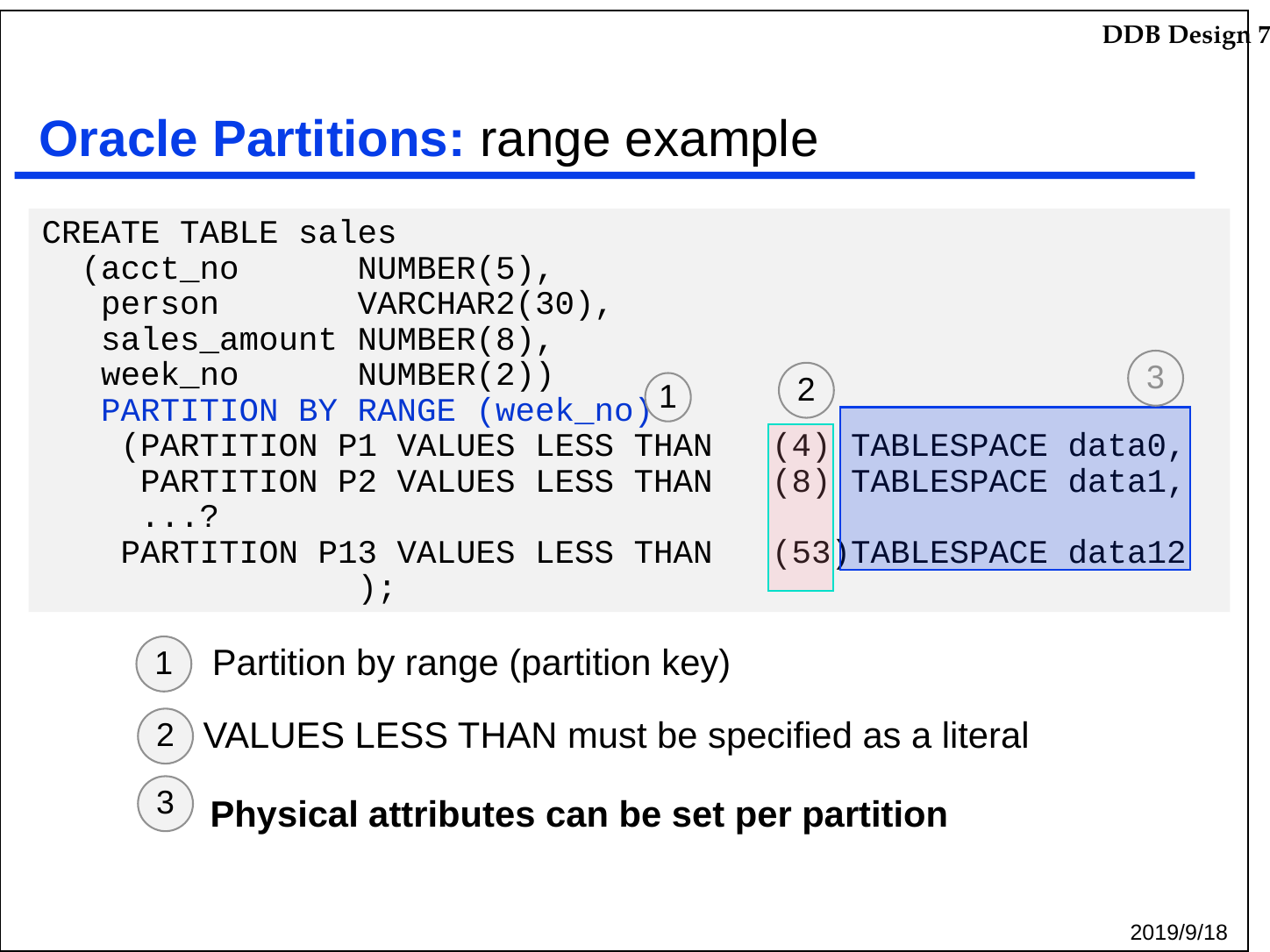

# Oracle Partitions: range example
CREATE TABLE sales
  (acct_no      NUMBER(5),
   person       VARCHAR2(30),
   sales_amount NUMBER(8),
   week_no      NUMBER(2))
   PARTITION BY RANGE (week_no)
    (PARTITION P1 VALUES LESS THAN   (4) TABLESPACE data0,
     PARTITION P2 VALUES LESS THAN   (8) TABLESPACE data1,
     ...?
    PARTITION P13 VALUES LESS THAN   (53)TABLESPACE data12                  );
3

2

VALUES LESS THAN must be specified as a literal
1
Partition by range (partition key)
1
2
3
Physical attributes can be set per partition